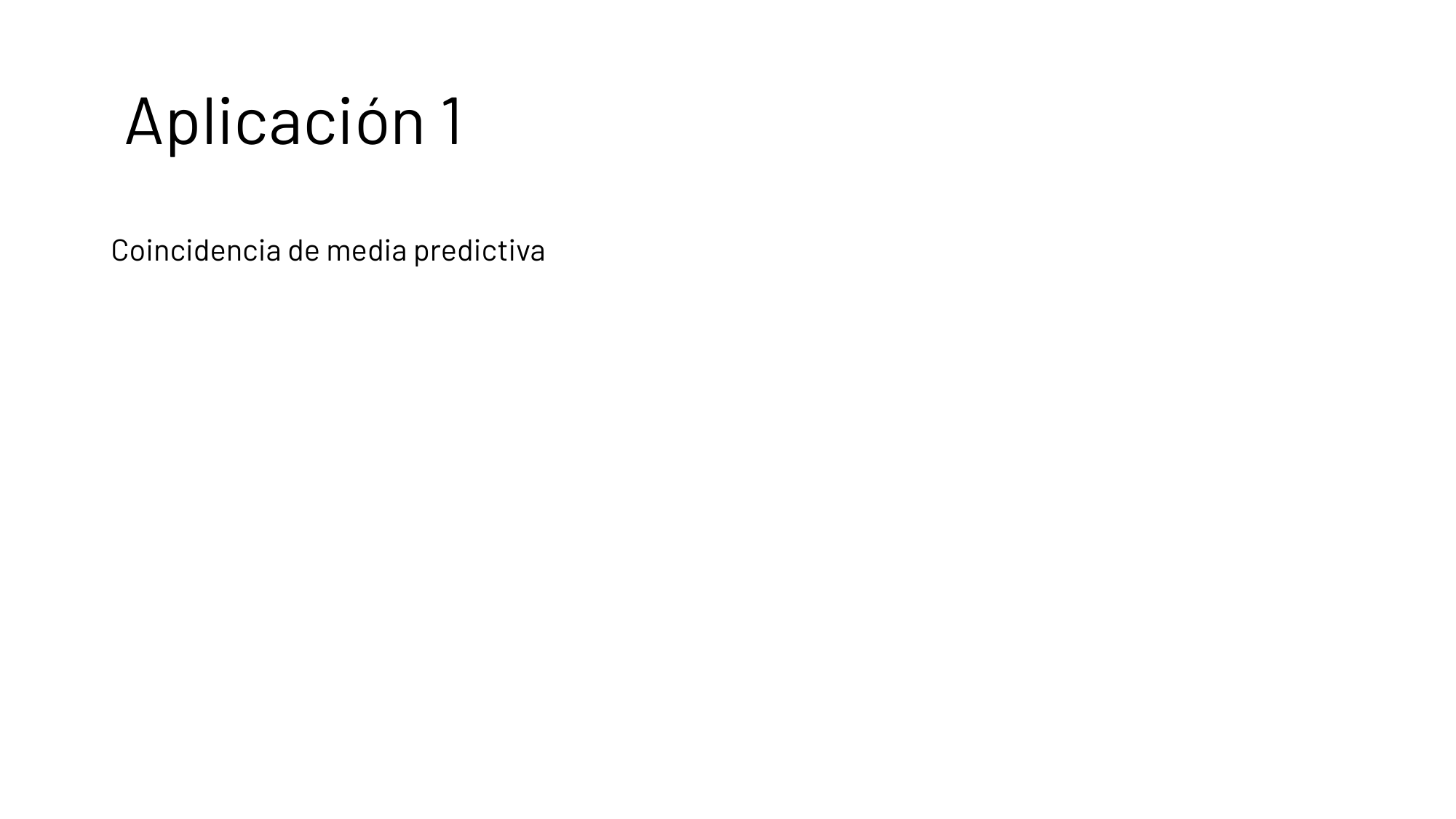

# Aplicación 1
Coincidencia de media predictiva